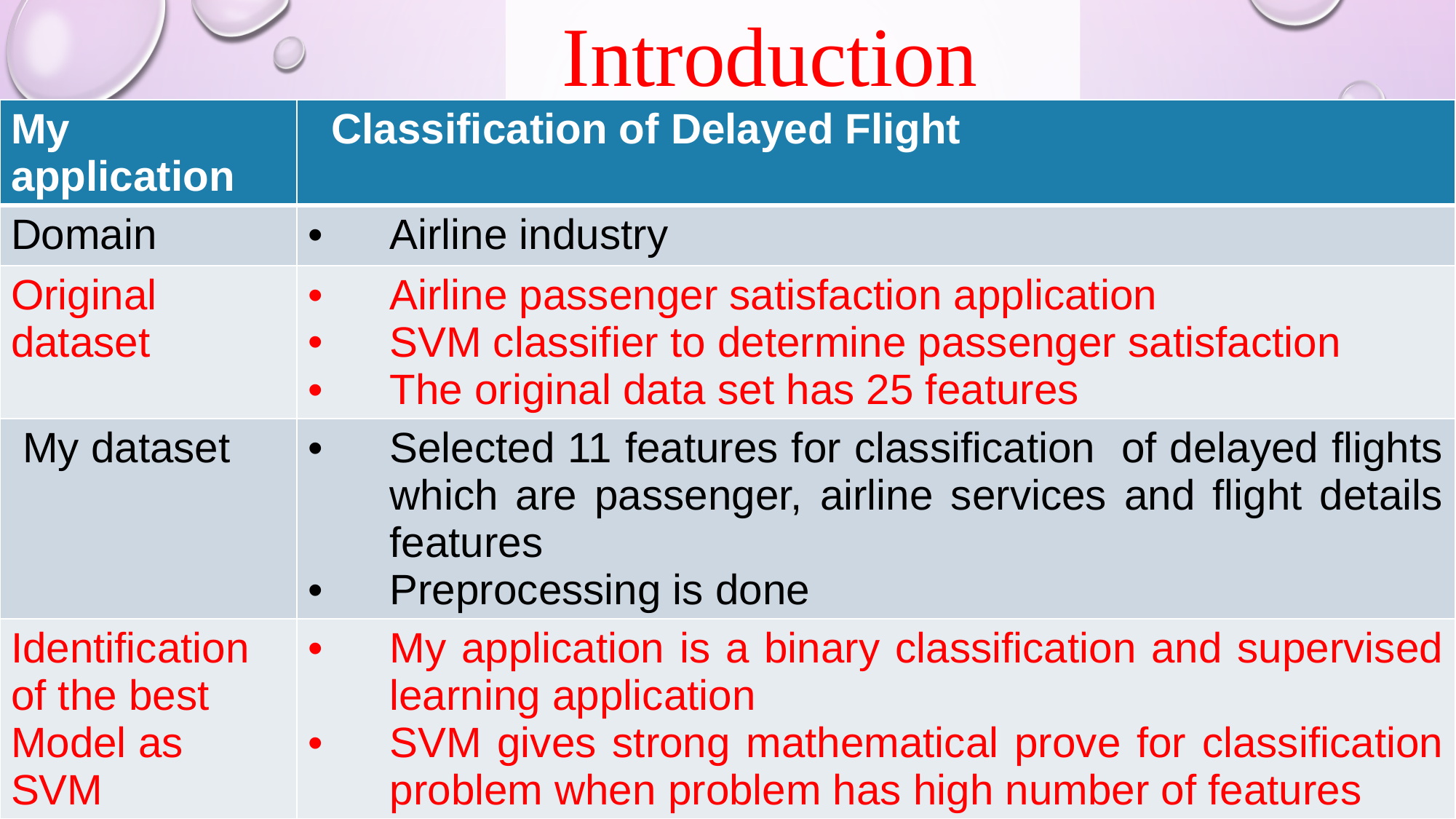

Introduction
| My application | Classification of Delayed Flight |
| --- | --- |
| Domain | Airline industry |
| Original dataset | Airline passenger satisfaction application SVM classifier to determine passenger satisfaction The original data set has 25 features |
| My dataset | Selected 11 features for classification of delayed flights which are passenger, airline services and flight details features Preprocessing is done |
| Identification of the best Model as SVM | My application is a binary classification and supervised learning application SVM gives strong mathematical prove for classification problem when problem has high number of features |